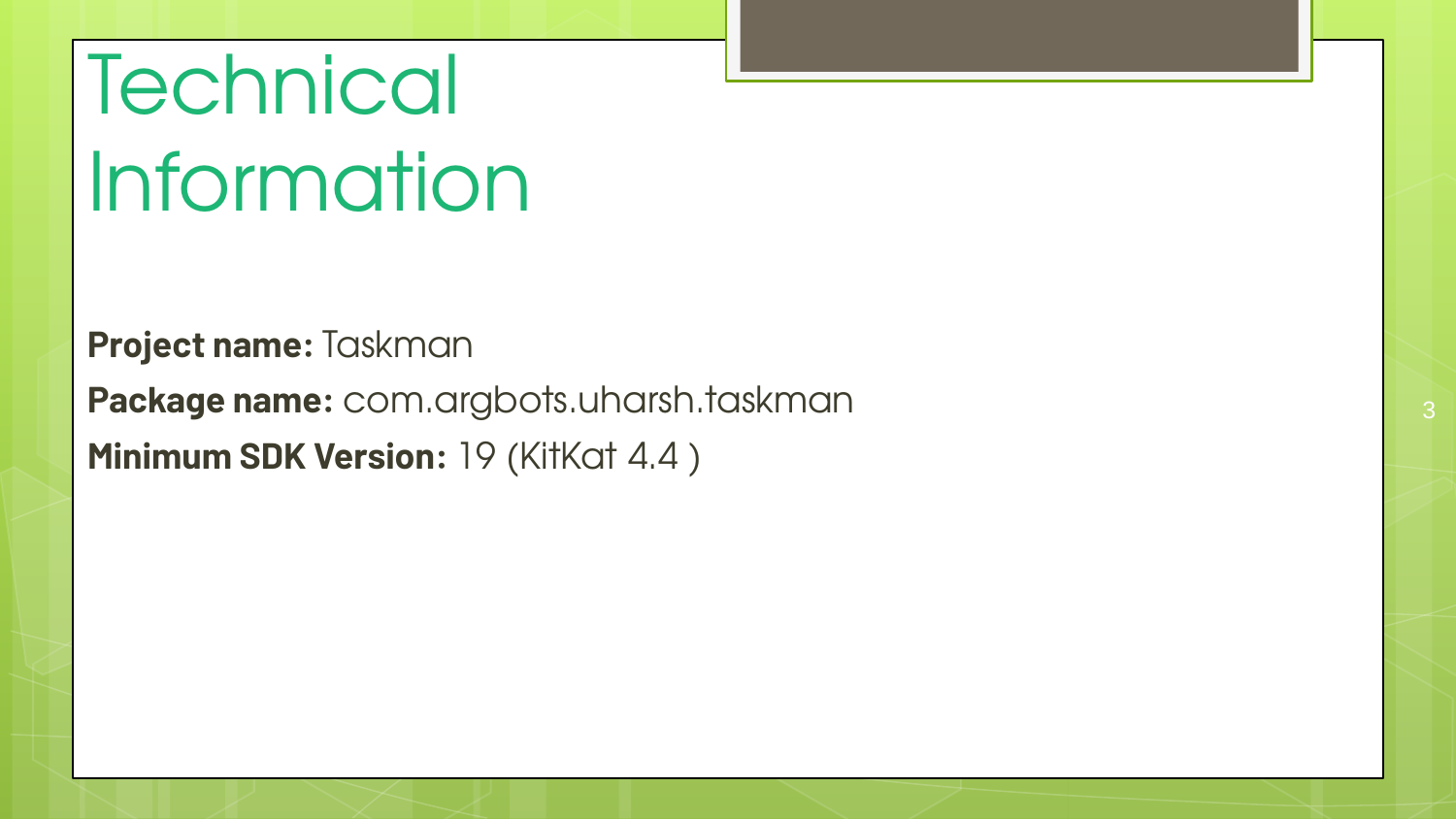

# Technical Information

Project name: Taskman
Package name: com.argbots.uharsh.taskman
Minimum SDK Version: 19 (KitKat 4.4 )
3